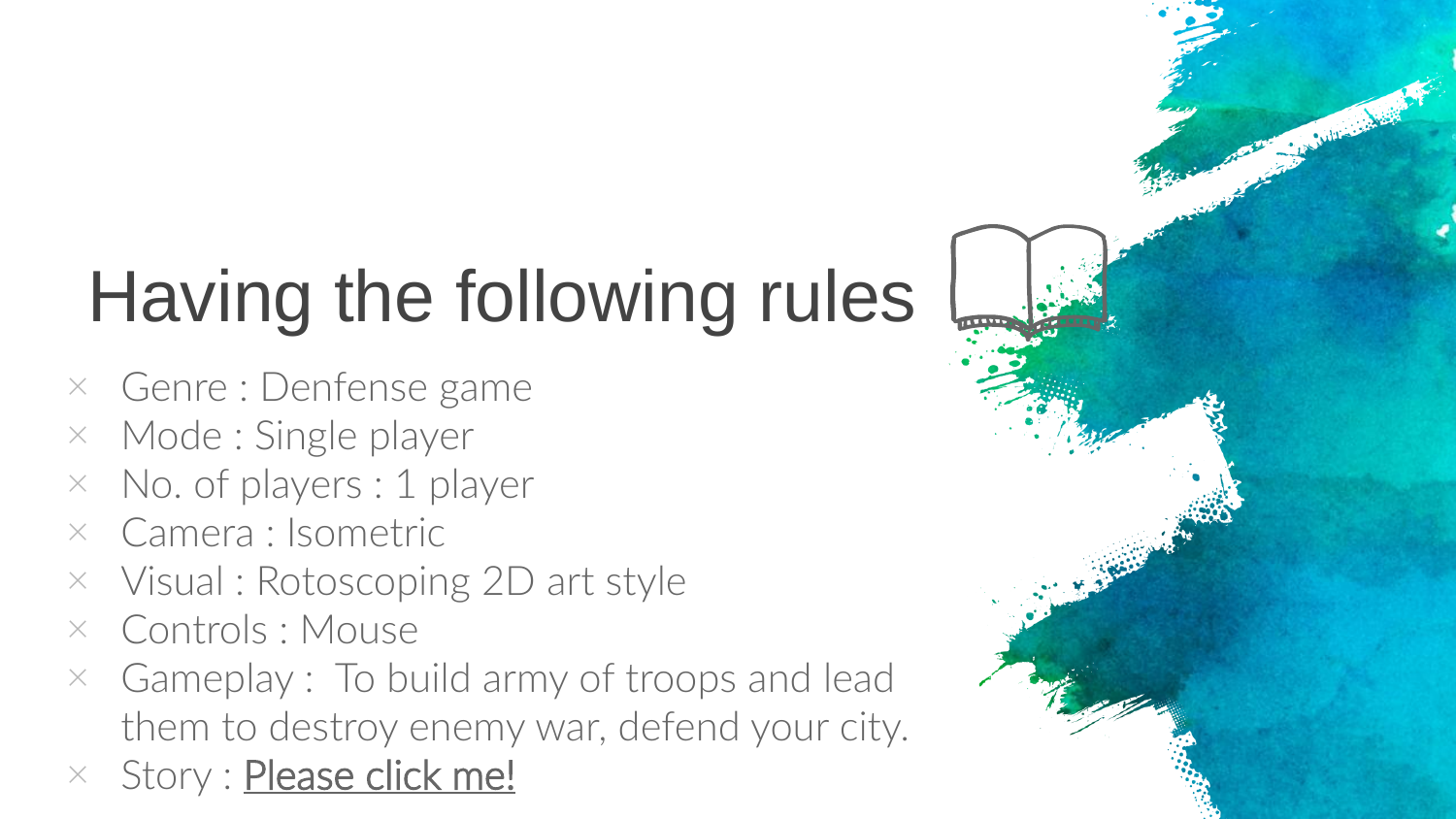

# Having the following rules

Genre : Denfense game
Mode : Single player
No. of players : 1 player
Camera : Isometric
Visual : Rotoscoping 2D art style
Controls : Mouse
Gameplay :  To build army of troops and lead them to destroy enemy war, defend your city.
Story : Please click me!